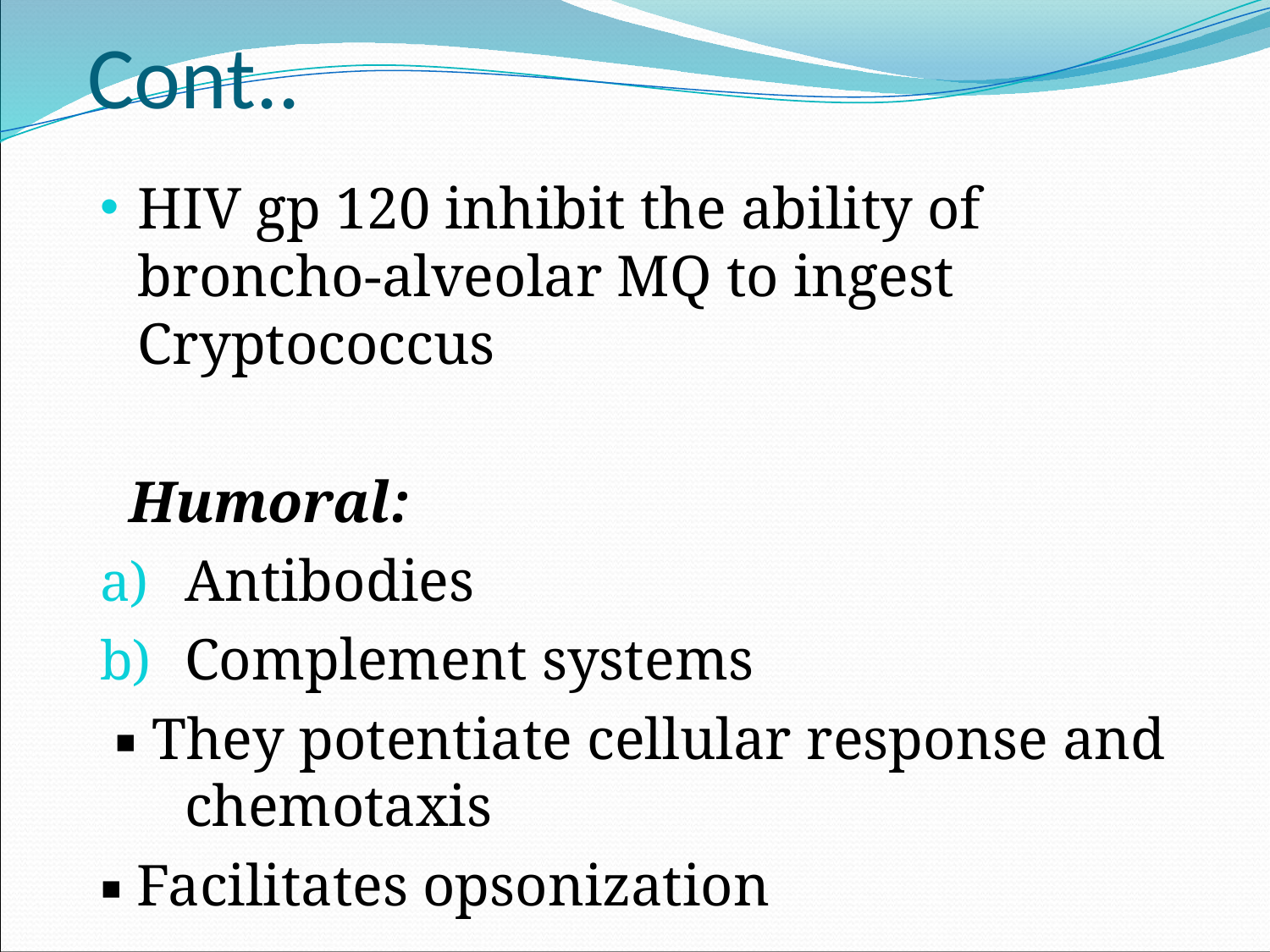

# Cont..
HIV gp 120 inhibit the ability of broncho-alveolar MQ to ingest Cryptococcus

  Humoral:
Antibodies
Complement systems
 ▪ They potentiate cellular response and chemotaxis
▪ Facilitates opsonization